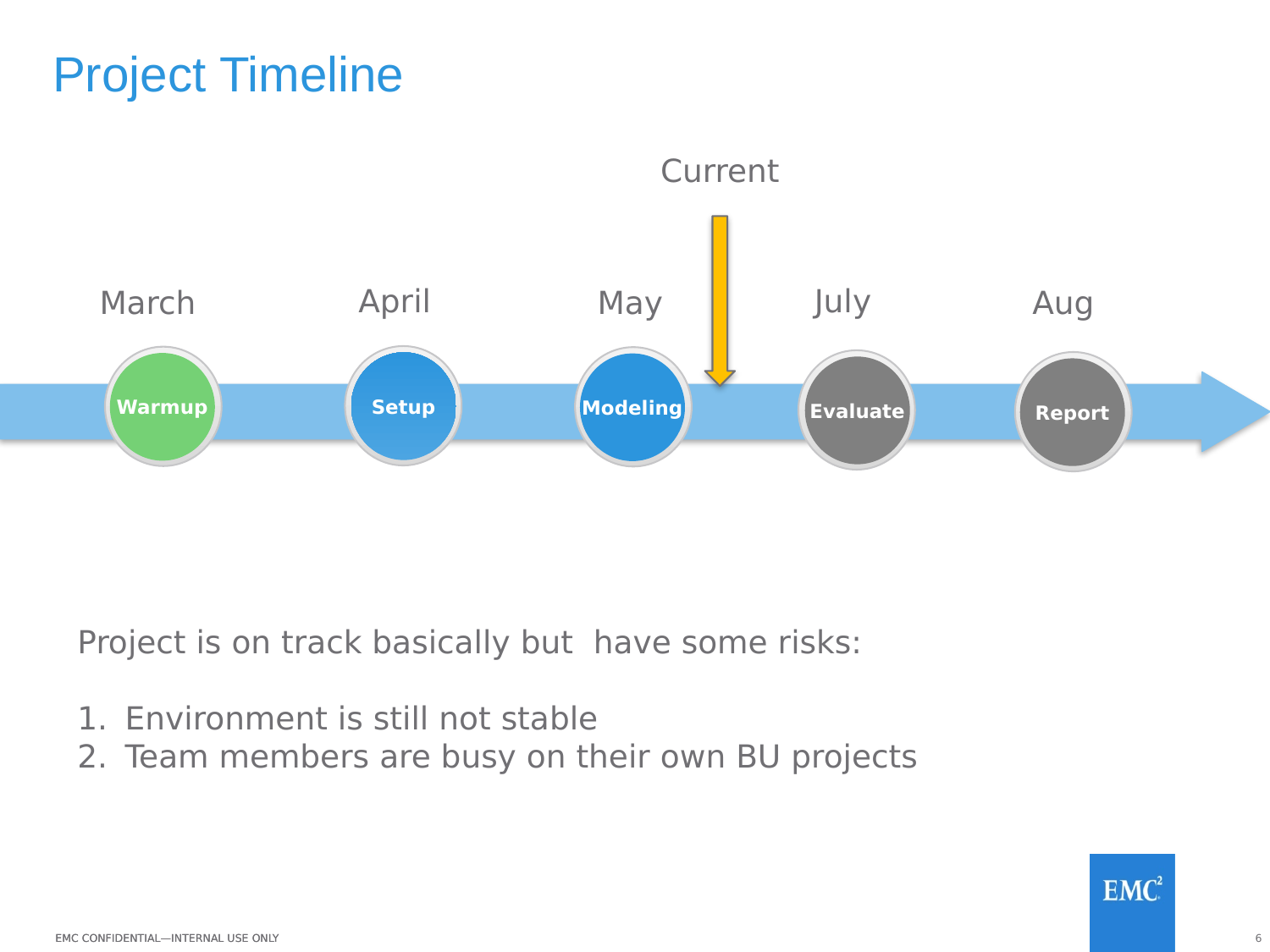

# Project Timeline
Current

July
April
March
May
Aug

Setup

Warmup

Modeling

Evaluate

Report

Project is on track basically but  have some risks:

Environment is still not stable
Team members are busy on their own BU projects